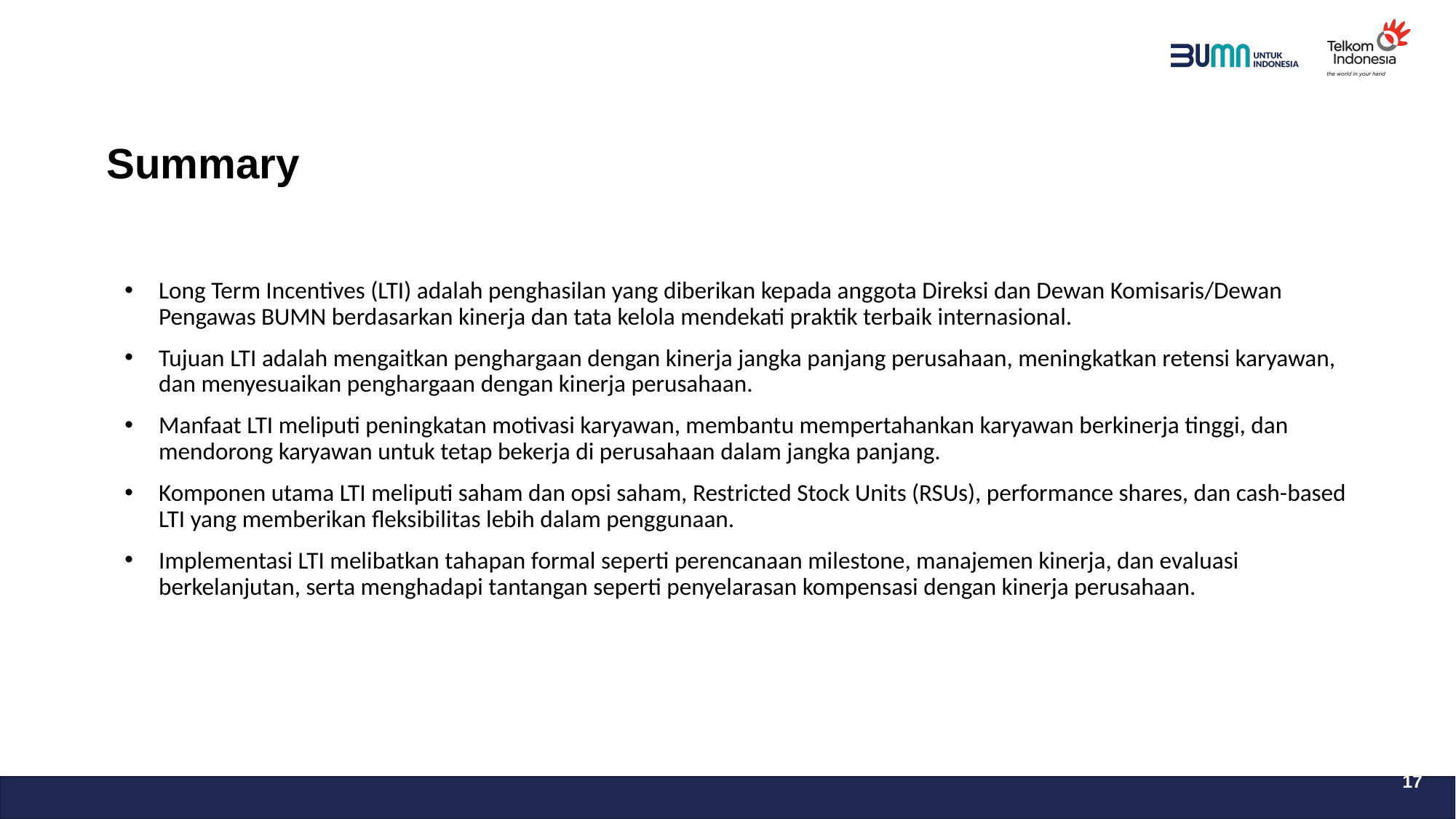

# Summary

Long Term Incentives (LTI) adalah penghasilan yang diberikan kepada anggota Direksi dan Dewan Komisaris/Dewan Pengawas BUMN berdasarkan kinerja dan tata kelola mendekati praktik terbaik internasional.
Tujuan LTI adalah mengaitkan penghargaan dengan kinerja jangka panjang perusahaan, meningkatkan retensi karyawan, dan menyesuaikan penghargaan dengan kinerja perusahaan.
Manfaat LTI meliputi peningkatan motivasi karyawan, membantu mempertahankan karyawan berkinerja tinggi, dan mendorong karyawan untuk tetap bekerja di perusahaan dalam jangka panjang.
Komponen utama LTI meliputi saham dan opsi saham, Restricted Stock Units (RSUs), performance shares, dan cash-based LTI yang memberikan fleksibilitas lebih dalam penggunaan.
Implementasi LTI melibatkan tahapan formal seperti perencanaan milestone, manajemen kinerja, dan evaluasi berkelanjutan, serta menghadapi tantangan seperti penyelarasan kompensasi dengan kinerja perusahaan.
17